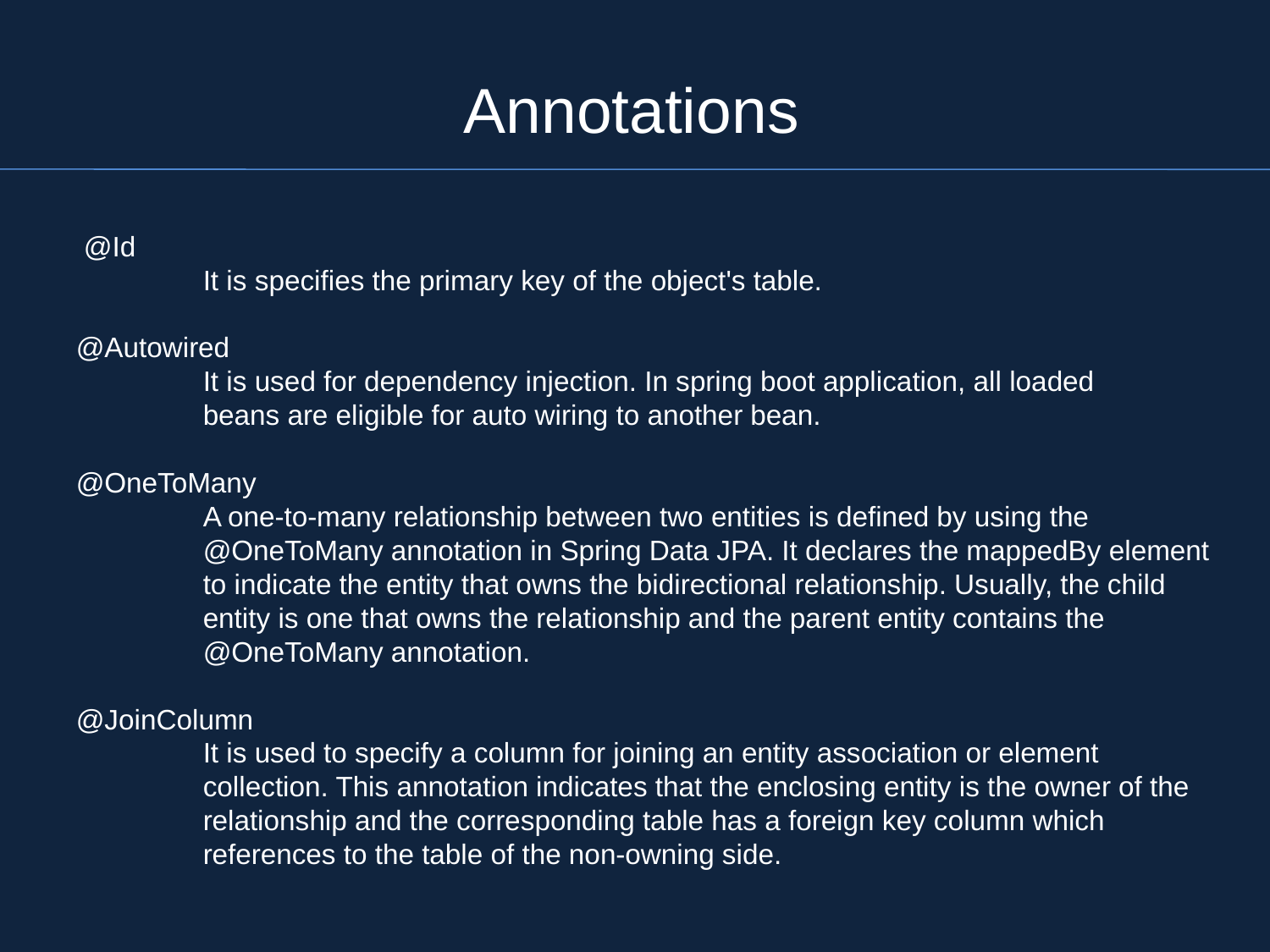

Annotations
 @Id
	It is specifies the primary key of the object's table.

@Autowired
	It is used for dependency injection. In spring boot application, all loaded 	beans are eligible for auto wiring to another bean.

@OneToMany
A one-to-many relationship between two entities is defined by using the @OneToMany annotation in Spring Data JPA. It declares the mappedBy element to indicate the entity that owns the bidirectional relationship. Usually, the child entity is one that owns the relationship and the parent entity contains the @OneToMany annotation.

@JoinColumn
It is used to specify a column for joining an entity association or element collection. This annotation indicates that the enclosing entity is the owner of the relationship and the corresponding table has a foreign key column which references to the table of the non-owning side.